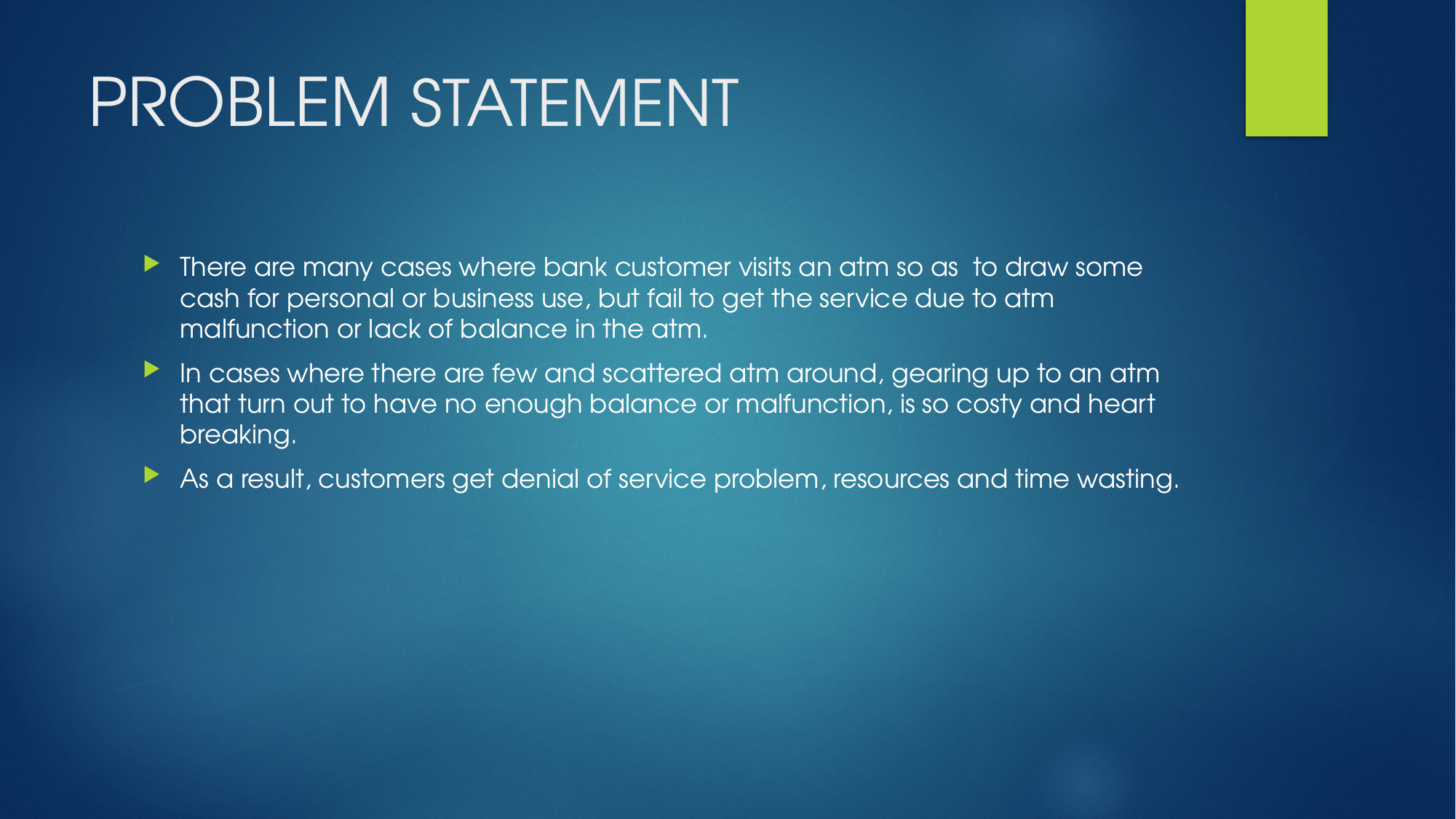

# PROBLEM STATEMENT
There are many cases where bank customer visits an atm so as  to draw some cash for personal or business use, but fail to get the service due to atm malfunction or lack of balance in the atm.
In cases where there are few and scattered atm around, gearing up to an atm that turn out to have no enough balance or malfunction, is so costy and heart breaking.
As a result, customers get denial of service problem, resources and time wasting.